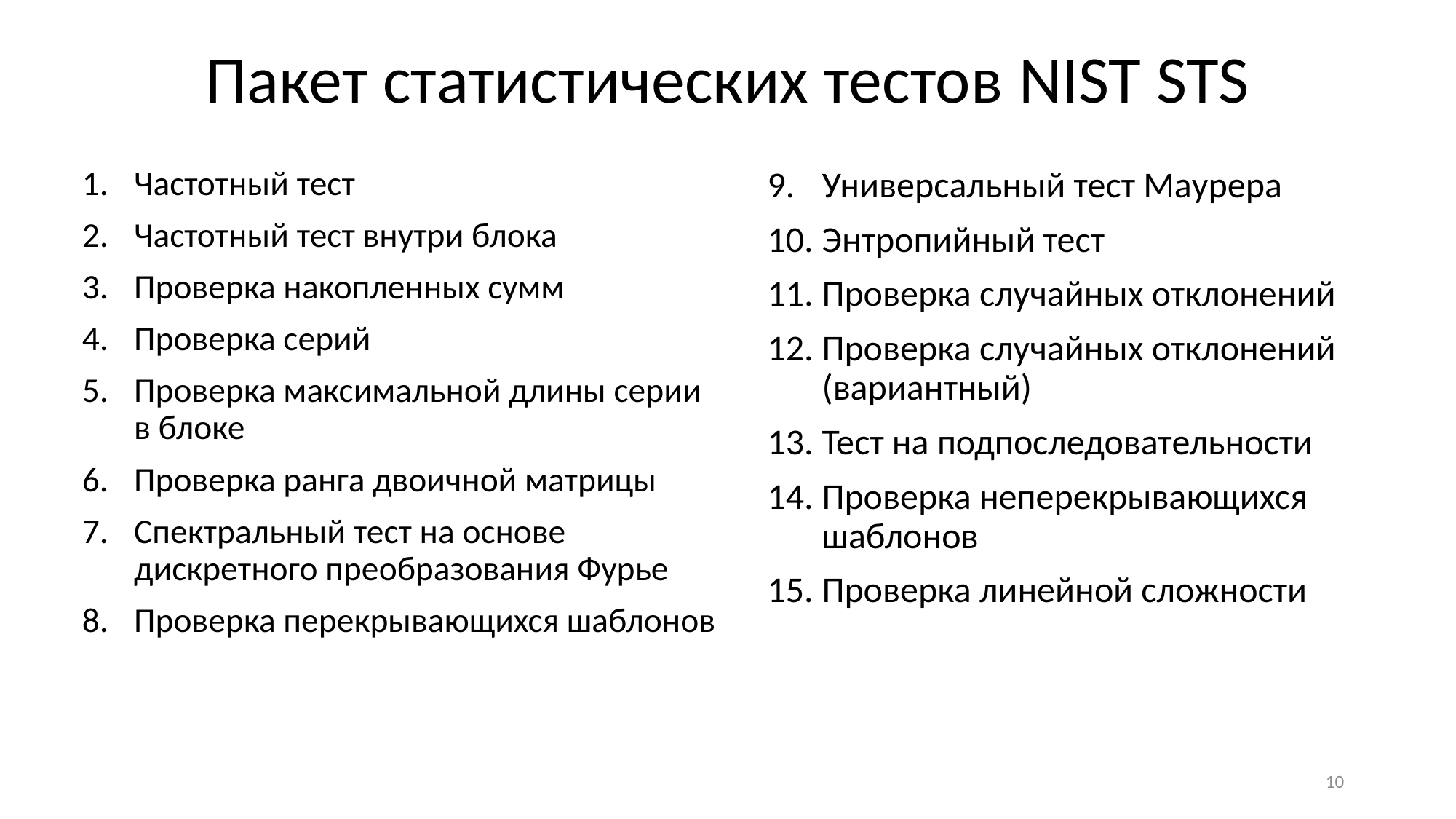

# Пакет статистических тестов NIST STS
Частотный тест
Частотный тест внутри блока
Проверка накопленных сумм
Проверка серий
Проверка максимальной длины серии в блоке
Проверка ранга двоичной матрицы
Спектральный тест на основе дискретного преобразования Фурье
Проверка перекрывающихся шаблонов
Универсальный тест Маурера
Энтропийный тест
Проверка случайных отклонений
Проверка случайных отклонений (вариантный)
Тест на подпоследовательности
Проверка неперекрывающихся шаблонов
Проверка линейной сложности
10